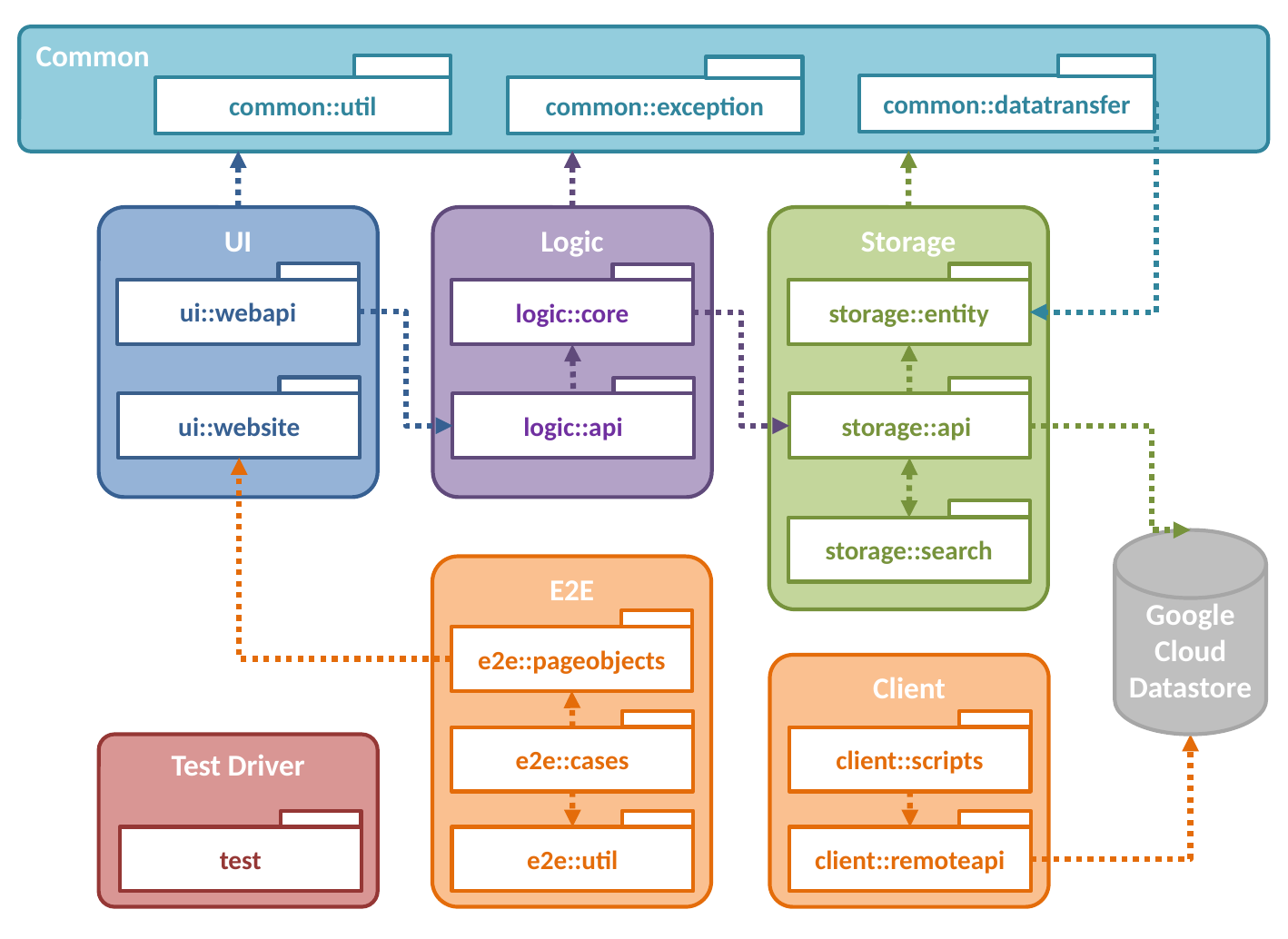

Common

common::datatransfer

common::util

common::exception
UI
Logic
Storage

ui::webapi

storage::entity

logic::core

ui::website

logic::api

storage::api

storage::search
E2E
Google Cloud Datastore

e2e::pageobjects
Client

e2e::cases

client::scripts
Test Driver

e2e::util

client::remoteapi

test